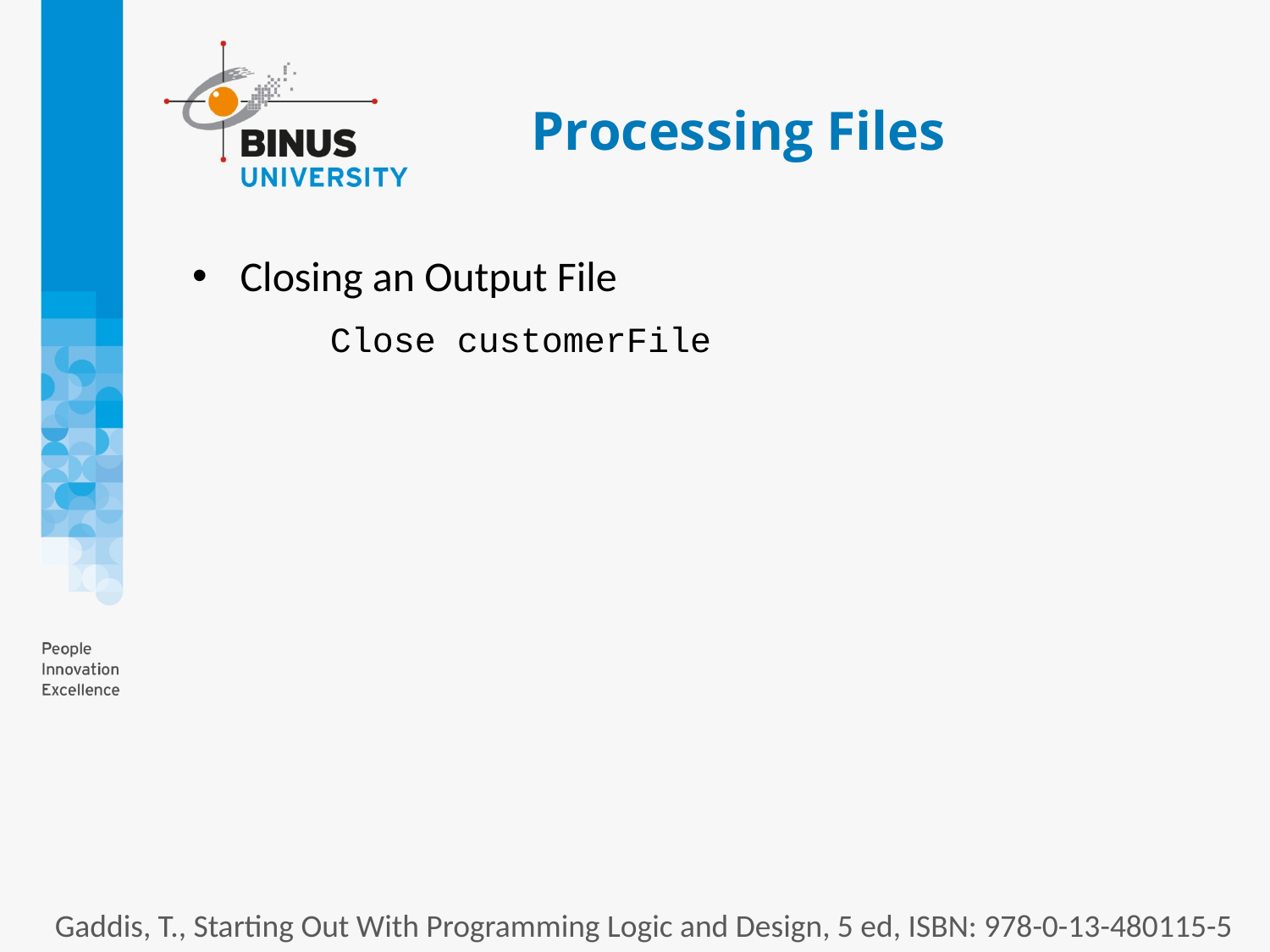

# Processing Files
Closing an Output File
Close customerFile
Gaddis, T., Starting Out With Programming Logic and Design, 5 ed, ISBN: 978-0-13-480115-5